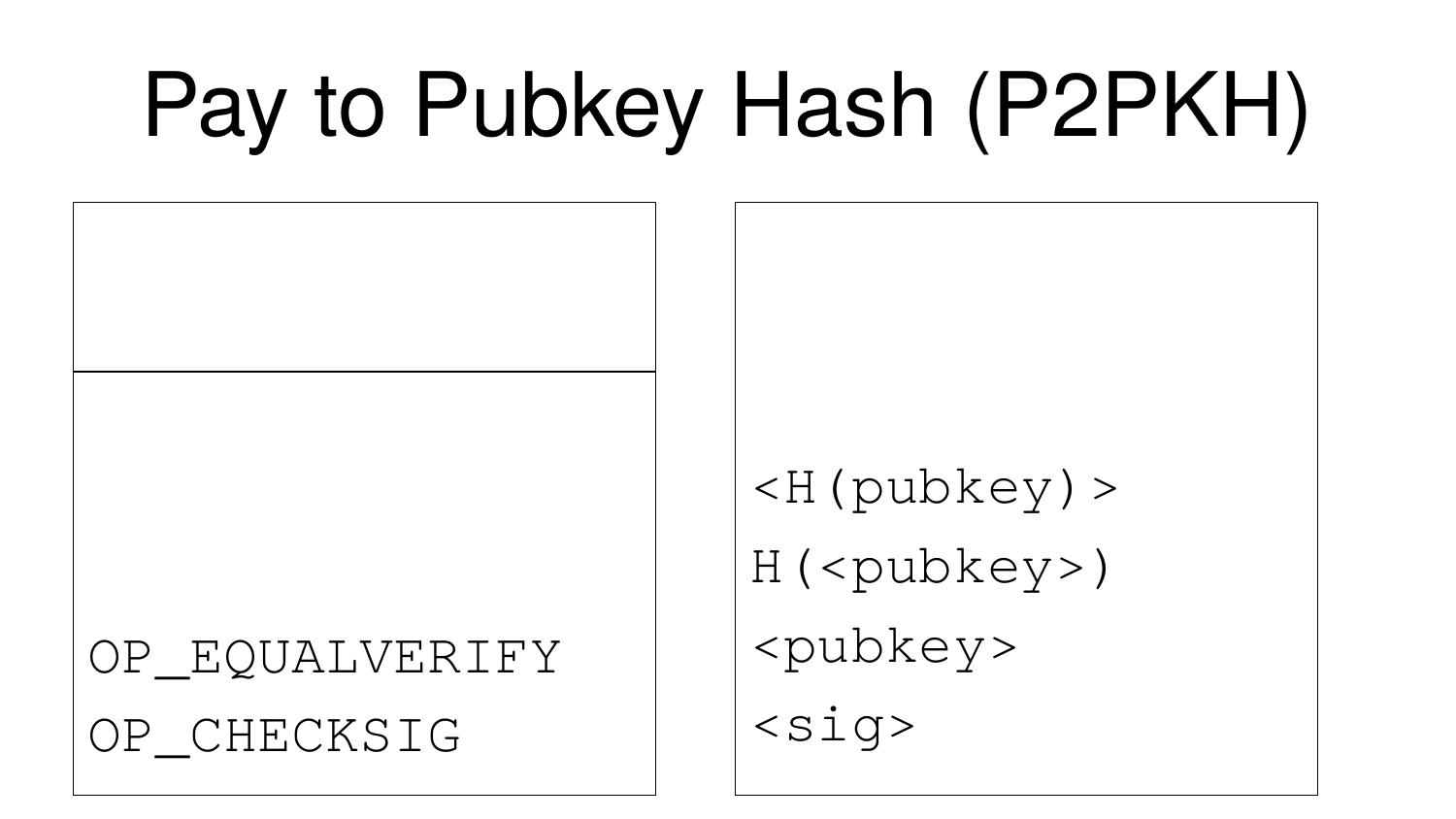

# Pay to Pubkey Hash (P2PKH)

<H(pubkey)>
H(<pubkey>)
<pubkey>
<sig>

OP_EQUALVERIFY
OP_CHECKSIG